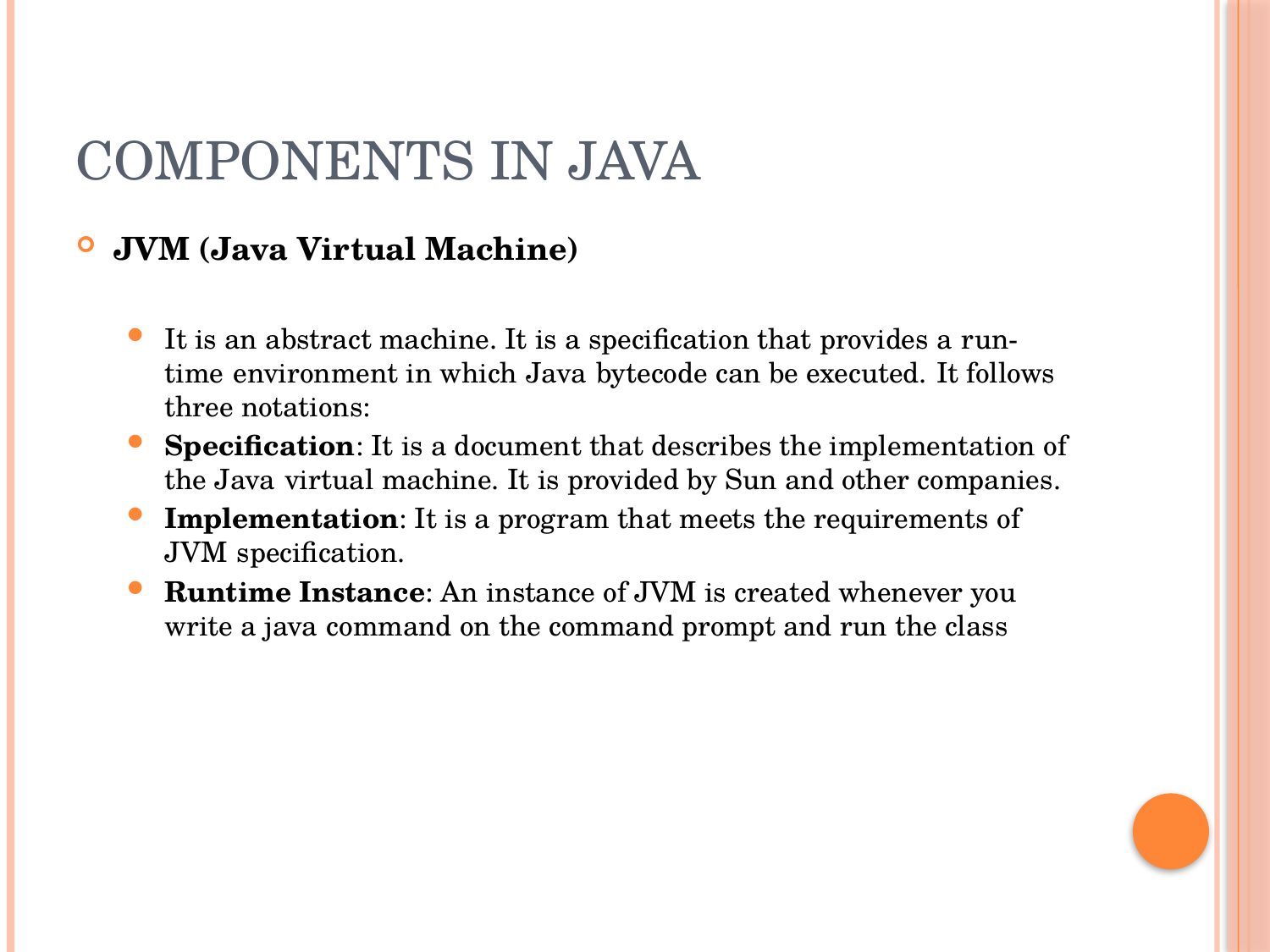

# Components in Java
JVM (Java Virtual Machine)

It is an abstract machine. It is a specification that provides a run-time environment in which Java bytecode can be executed. It follows three notations:
Specification: It is a document that describes the implementation of the Java virtual machine. It is provided by Sun and other companies.
Implementation: It is a program that meets the requirements of JVM specification.
Runtime Instance: An instance of JVM is created whenever you write a java command on the command prompt and run the class